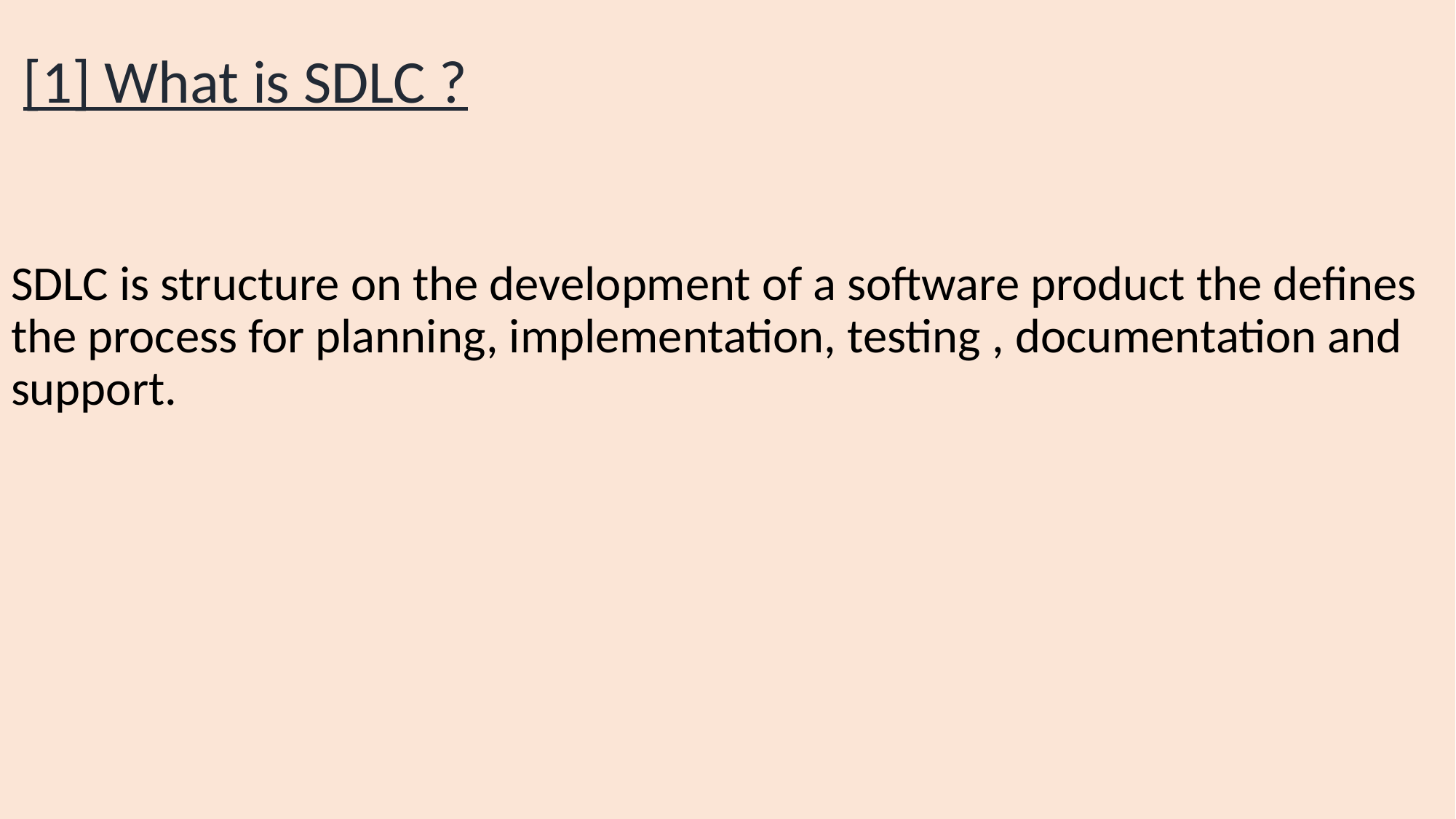

# [1] What is SDLC ?

SDLC is structure on the development of a software product the defines the process for planning, implementation, testing , documentation and support.